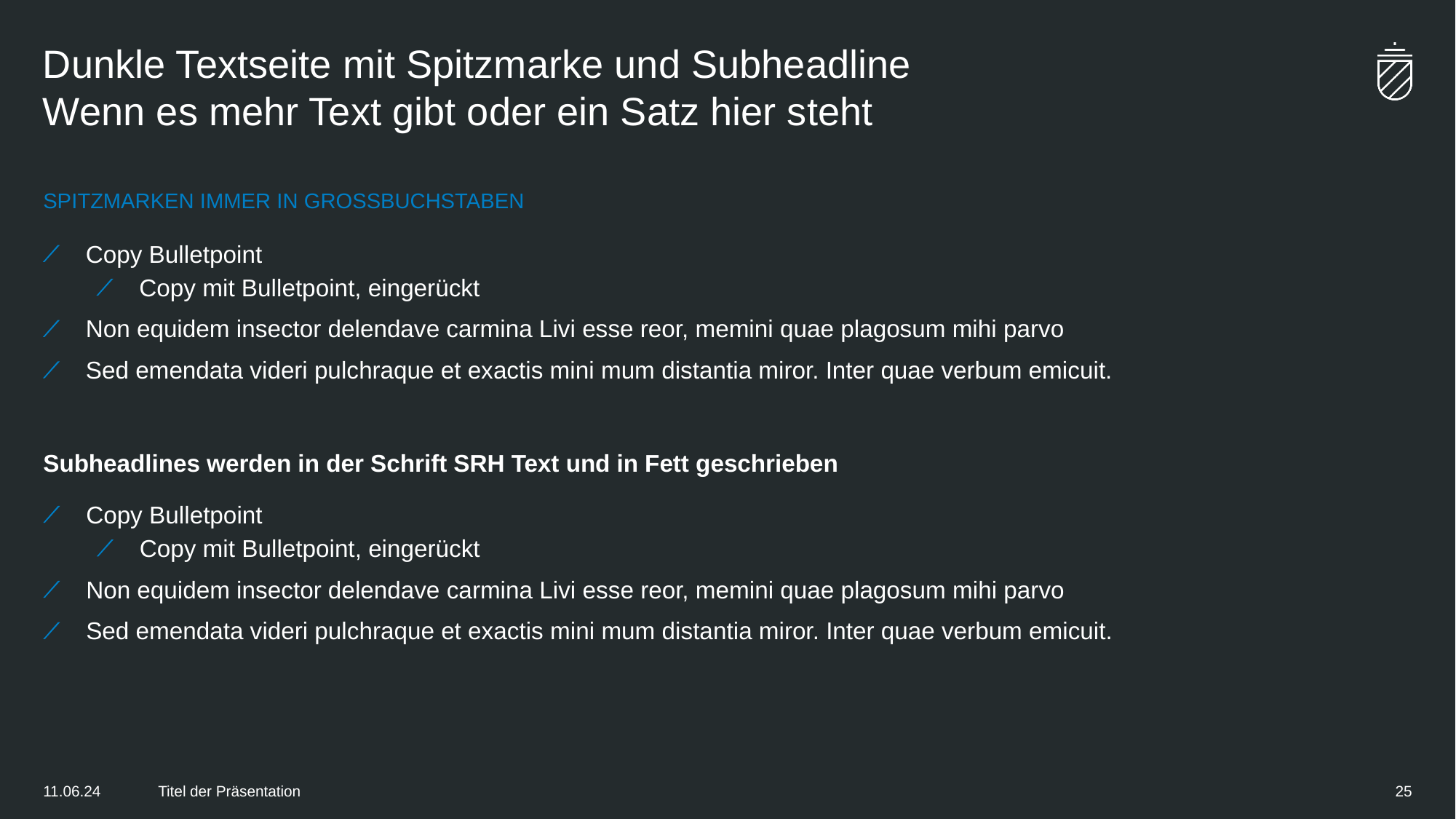

# Dunkle Textseite mit Spitzmarke und Subheadline Wenn es mehr Text gibt oder ein Satz hier steht
SPITZMARKEN IMMER IN GROSSBUCHSTABEN
Copy Bulletpoint
Copy mit Bulletpoint, eingerückt
Non equidem insector delendave carmina Livi esse reor, memini quae plagosum mihi parvo
Sed emendata videri pulchraque et exactis mini mum distantia miror. Inter quae verbum emicuit.
Subheadlines werden in der Schrift SRH Text und in Fett geschrieben
Copy Bulletpoint
Copy mit Bulletpoint, eingerückt
Non equidem insector delendave carmina Livi esse reor, memini quae plagosum mihi parvo
Sed emendata videri pulchraque et exactis mini mum distantia miror. Inter quae verbum emicuit.

11.06.24
Titel der Präsentation
25